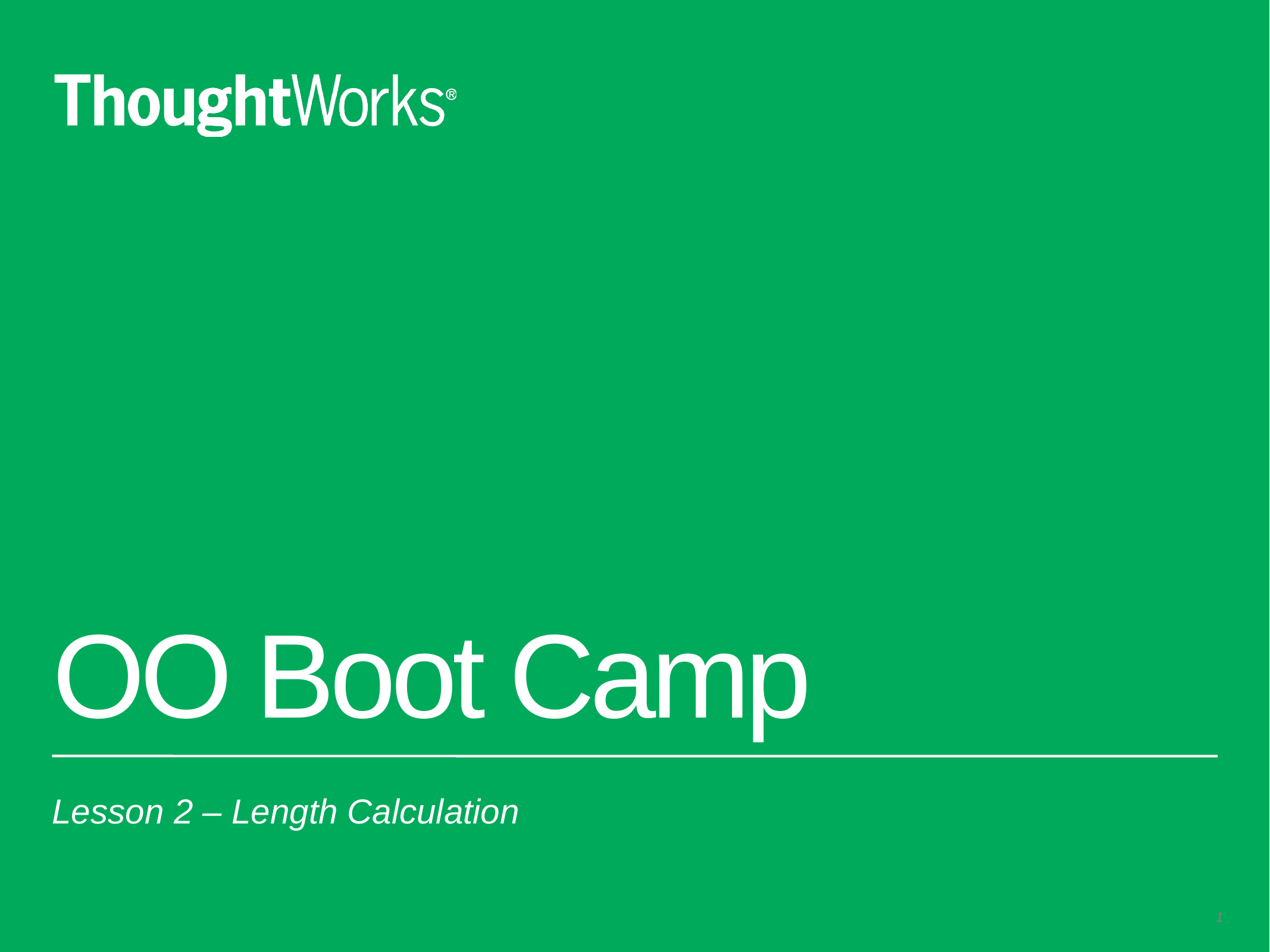

# OO Boot Camp
Lesson 2 – Length Calculation
1